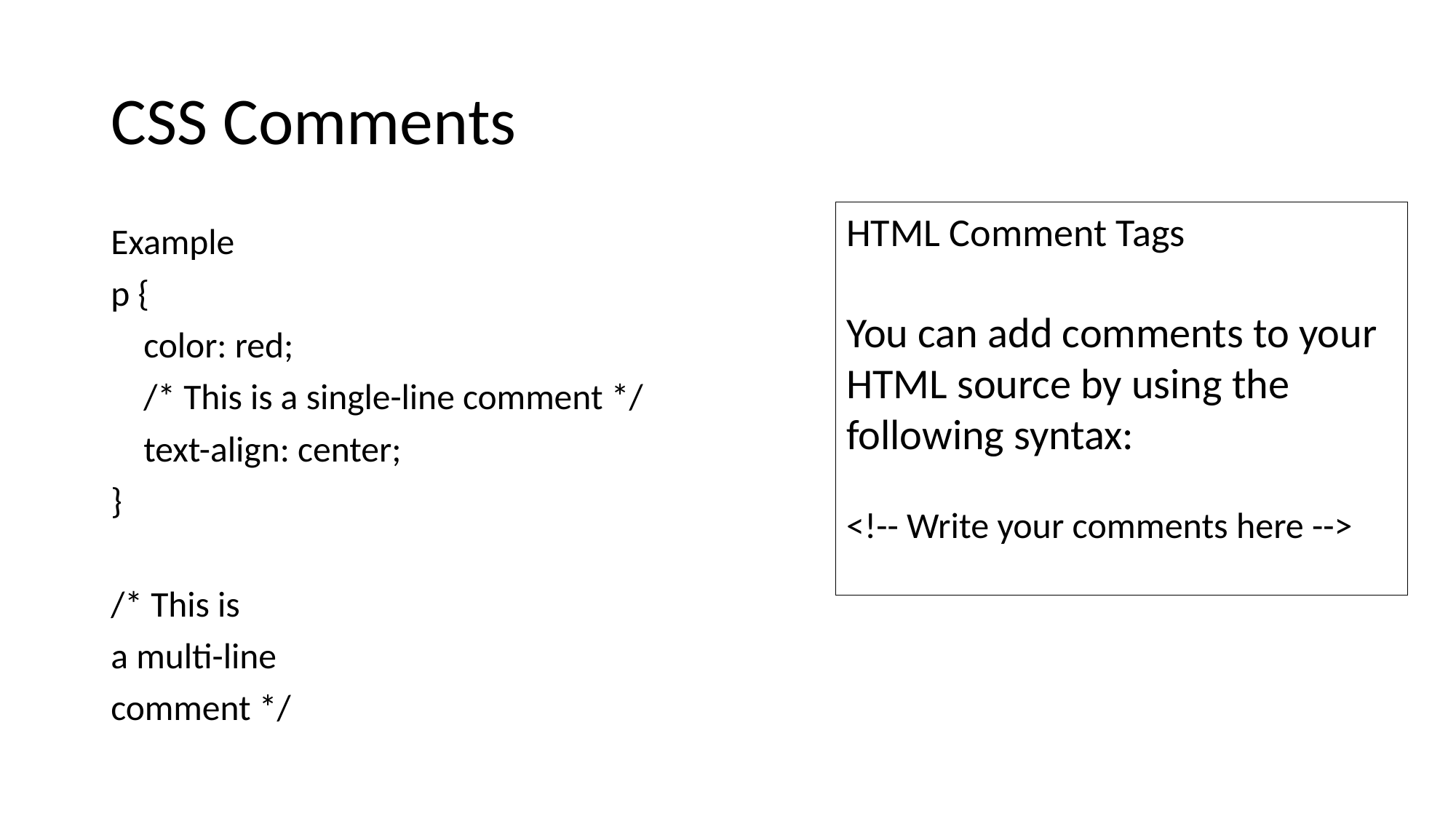

# CSS Comments
HTML Comment Tags

You can add comments to your HTML source by using the following syntax:

<!-- Write your comments here -->

Example
p {
    color: red;
    /* This is a single-line comment */
    text-align: center;
}

/* This is
a multi-line
comment */